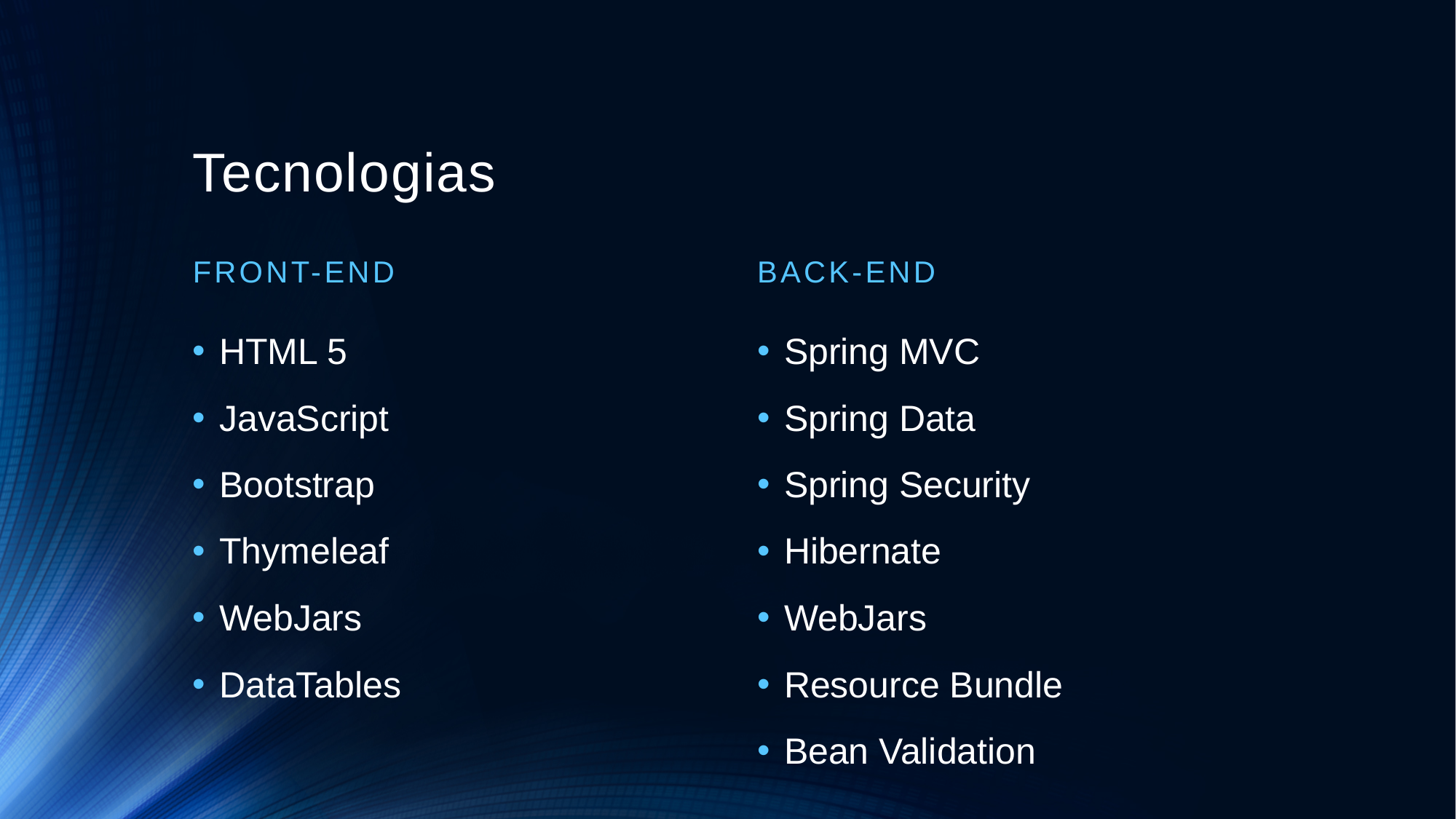

# Tecnologias
Front-end
Back-end
HTML 5
JavaScript
Bootstrap
Thymeleaf
WebJars
DataTables

Spring MVC
Spring Data
Spring Security
Hibernate
WebJars
Resource Bundle
Bean Validation